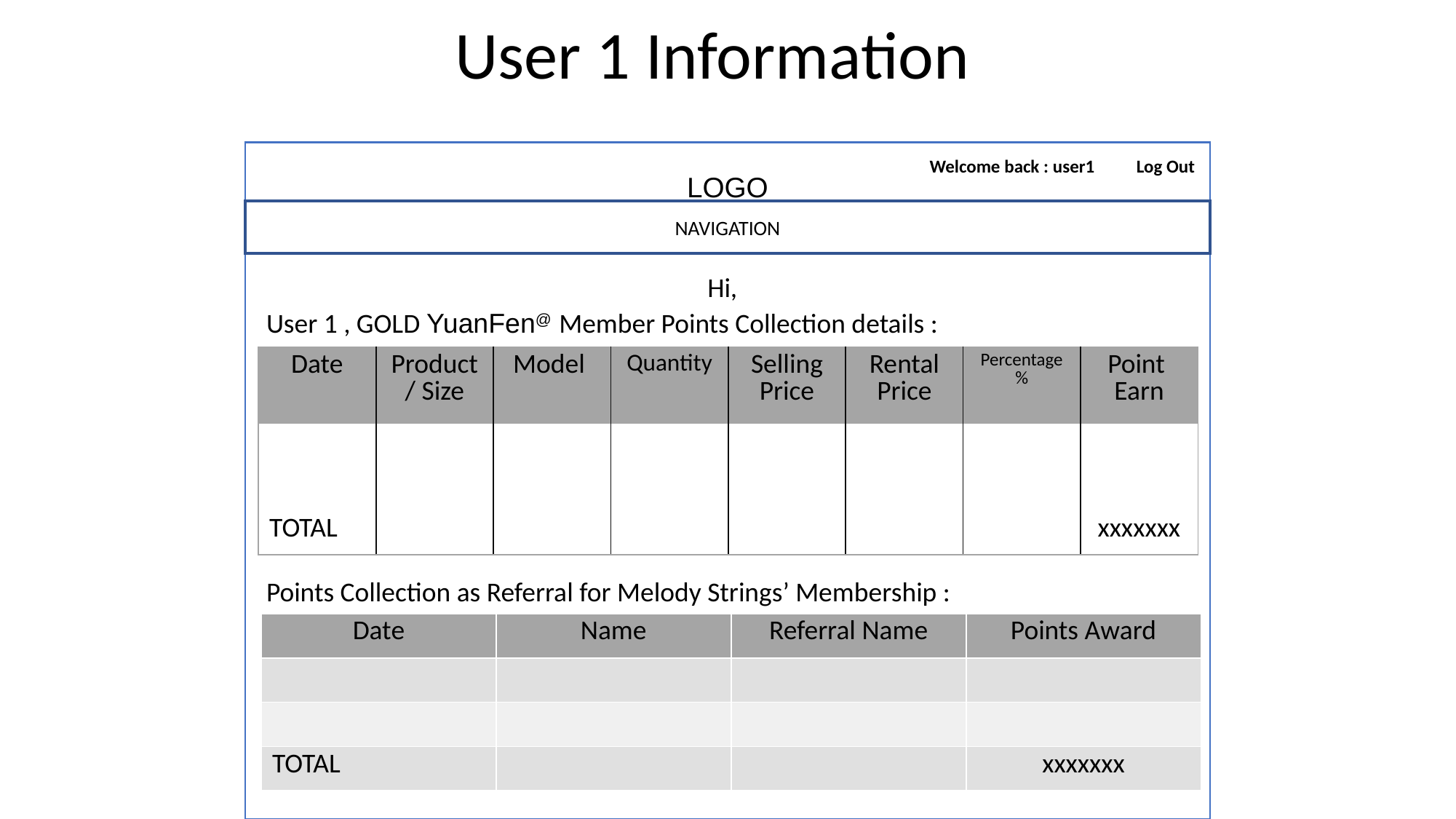

# User 1 Information

Welcome back : user1          Log Out
LOGO
NAVIGATION
Hi,
User 1 , GOLD YuanFen@ Member Points Collection details :
| Date | Product / Size | Model | Quantity | Selling Price | Rental Price | Percentage % | Point Earn |
| --- | --- | --- | --- | --- | --- | --- | --- |
|  |  |  |  |  |  |  |  |
|  |  |  |  |  |  |  |  |
| TOTAL |  |  |  |  |  |  | xxxxxxx |
Points Collection as Referral for Melody Strings’ Membership :
| Date | Name | Referral Name | Points Award |
| --- | --- | --- | --- |
|  |  |  |  |
|  |  |  |  |
| TOTAL |  |  | xxxxxxx |